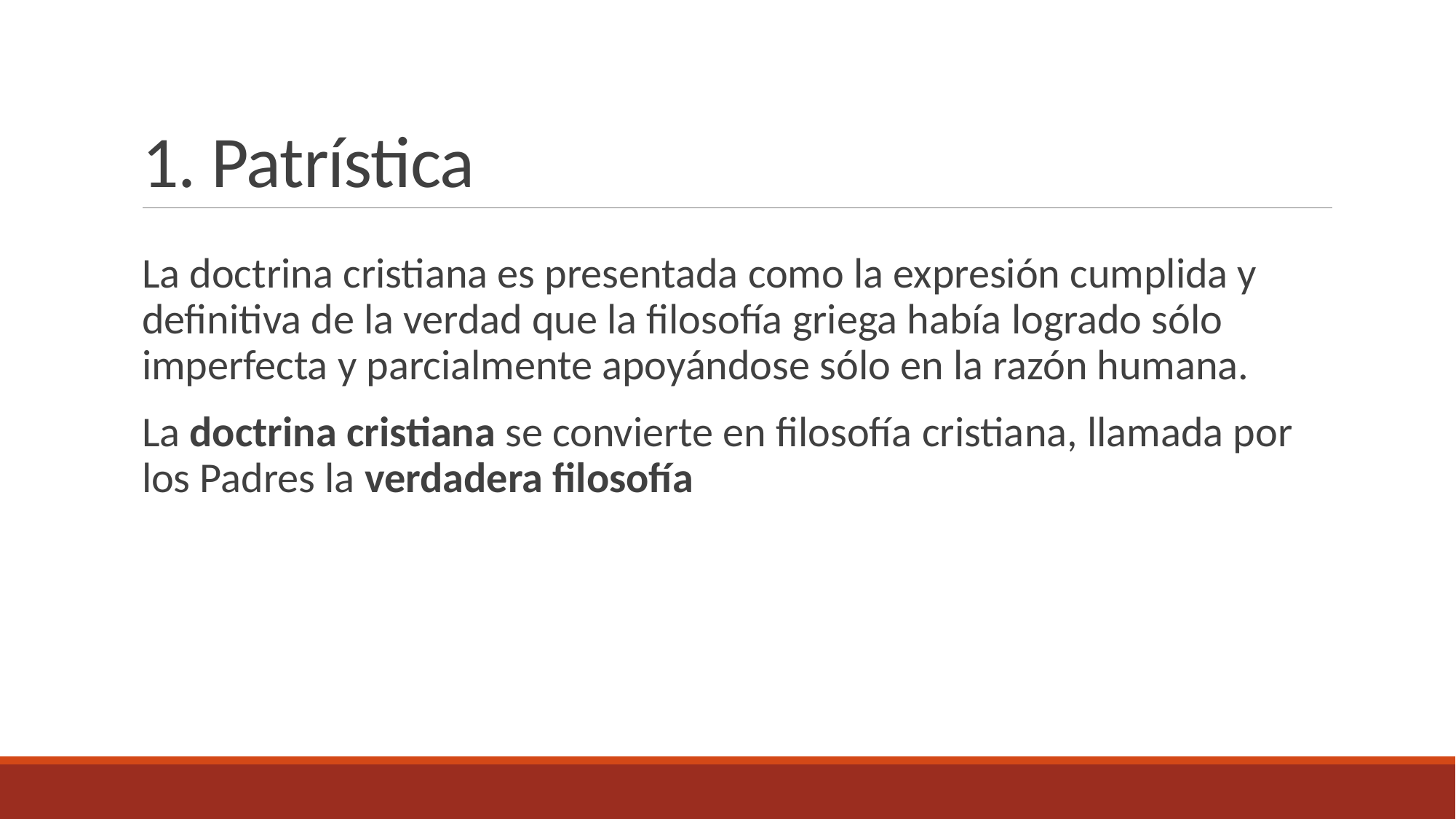

# 1. Patrística
La doctrina cristiana es presentada como la expresión cumplida y definitiva de la verdad que la filosofía griega había logrado sólo imperfecta y parcialmente apoyándose sólo en la razón humana.
La doctrina cristiana se convierte en filosofía cristiana, llamada por los Padres la verdadera filosofía